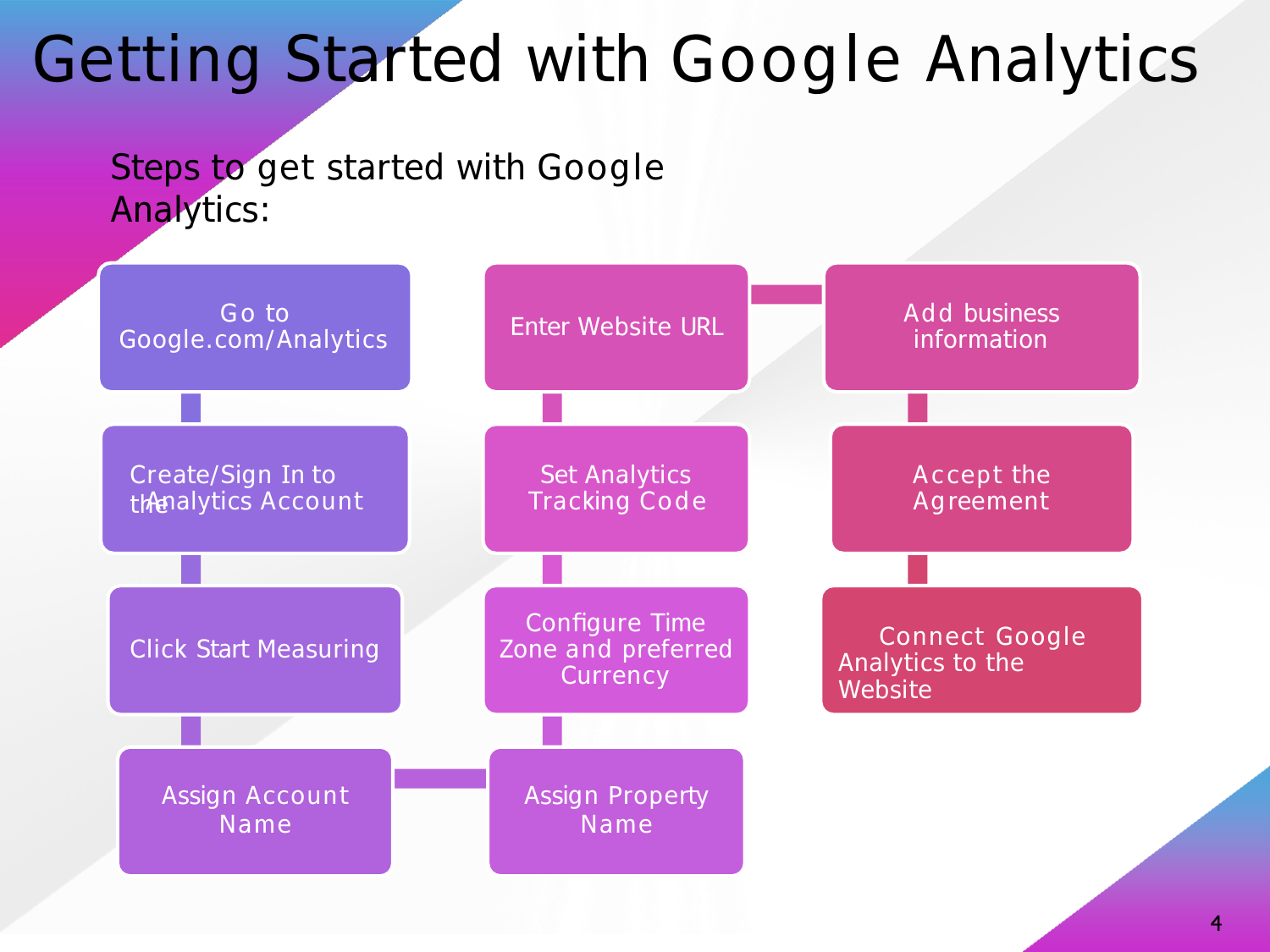

# Getting Started with Google Analytics
Steps to get started with Google Analytics:

Go to
Add business
Enter Website URL
information
Google.com/Analytics

Create/Sign In to the
Set Analytics
Accept the
Tracking Code
Agreement
Analytics Account

Configure Time

Connect Google  Analytics to the Website
Click Start Measuring
Zone and preferred
Currency

Assign Account
Name
Assign Property
Name
4